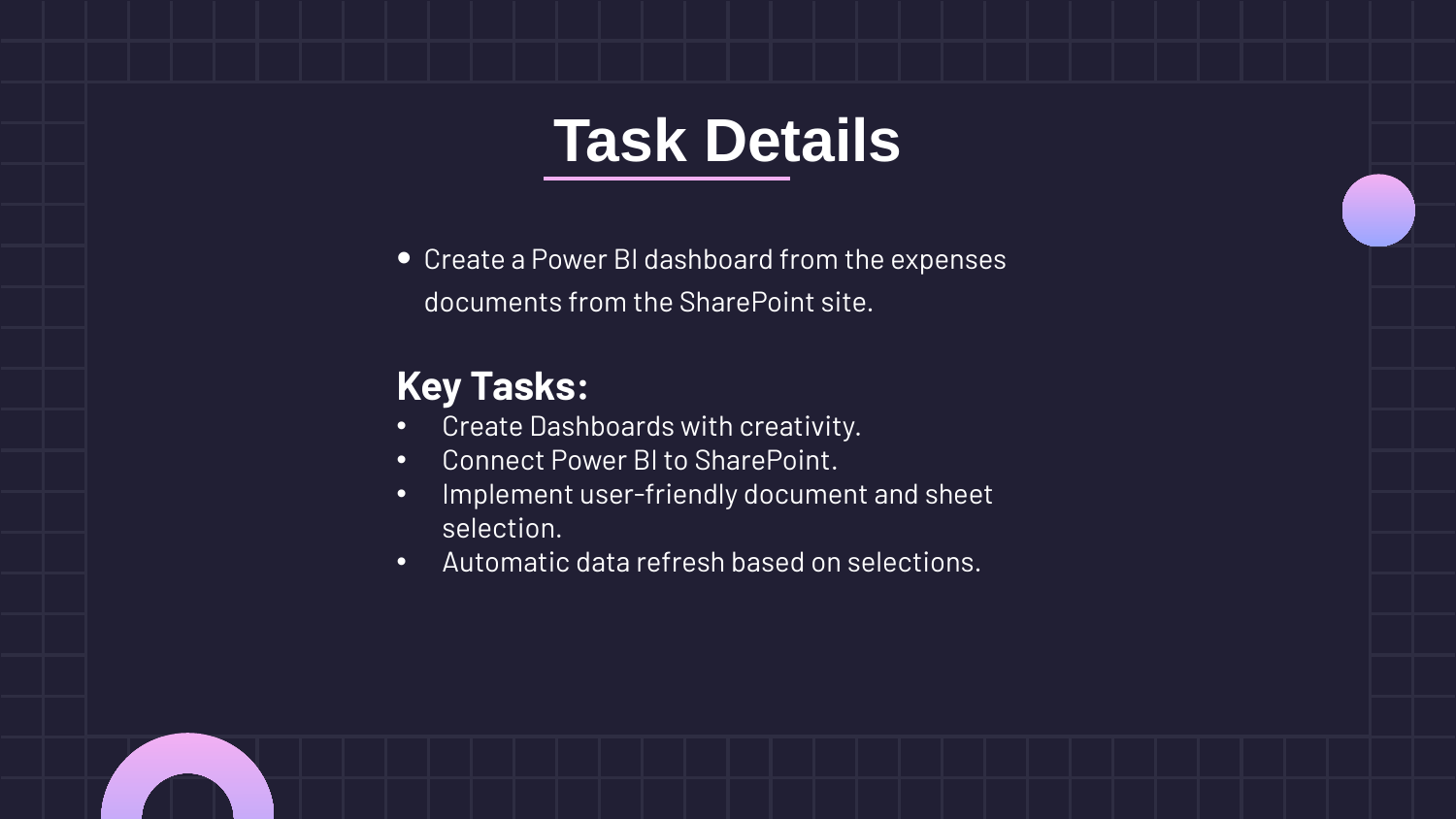

# Task Details

Create a Power BI dashboard from the expenses documents from the SharePoint site.

Key Tasks:
Create Dashboards with creativity.
Connect Power BI to SharePoint.
Implement user-friendly document and sheet selection.
Automatic data refresh based on selections.